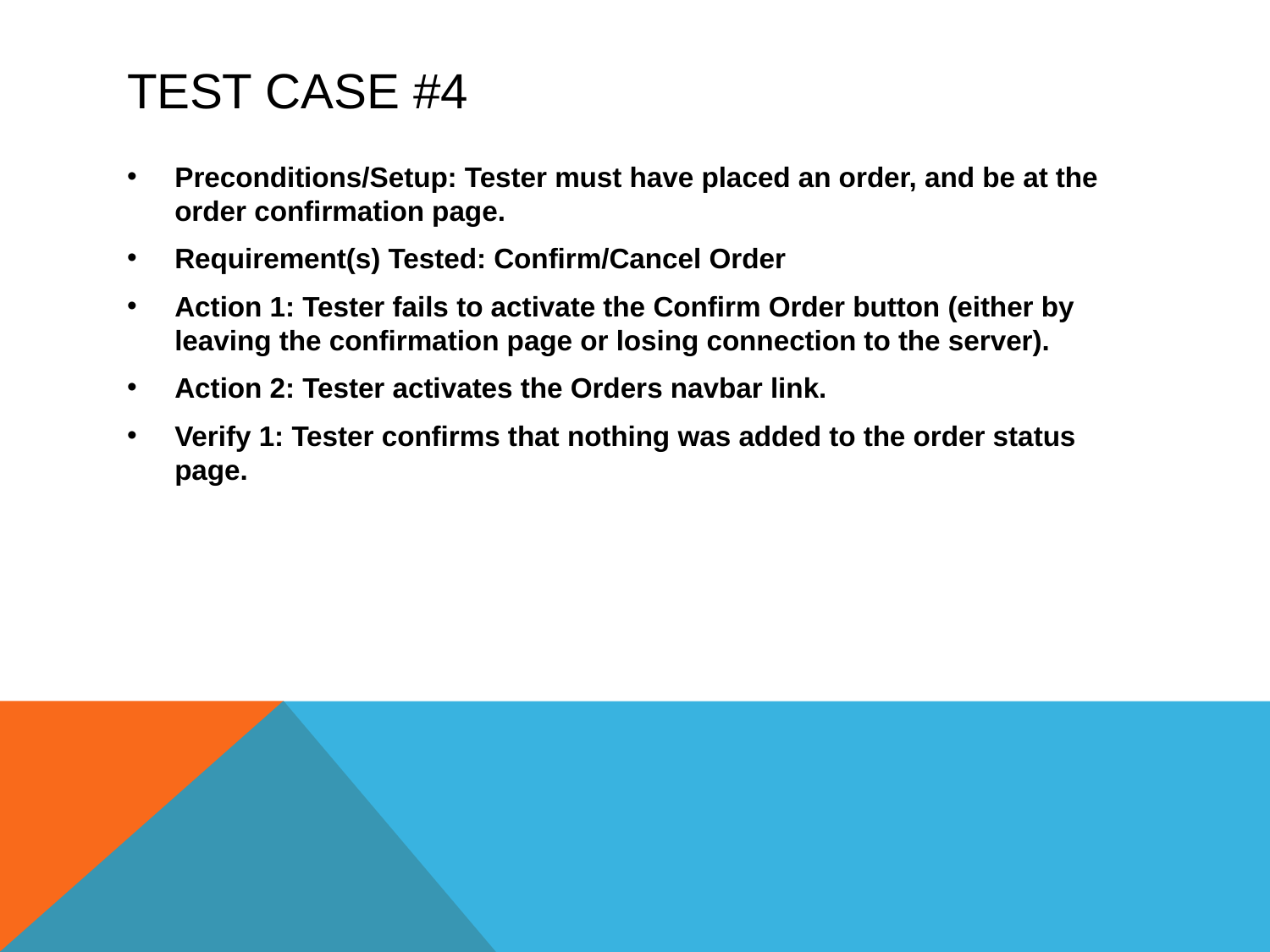

# Test Case #4
Preconditions/Setup: Tester must have placed an order, and be at the order confirmation page.
Requirement(s) Tested: Confirm/Cancel Order
Action 1: Tester fails to activate the Confirm Order button (either by leaving the confirmation page or losing connection to the server).
Action 2: Tester activates the Orders navbar link.
Verify 1: Tester confirms that nothing was added to the order status page.